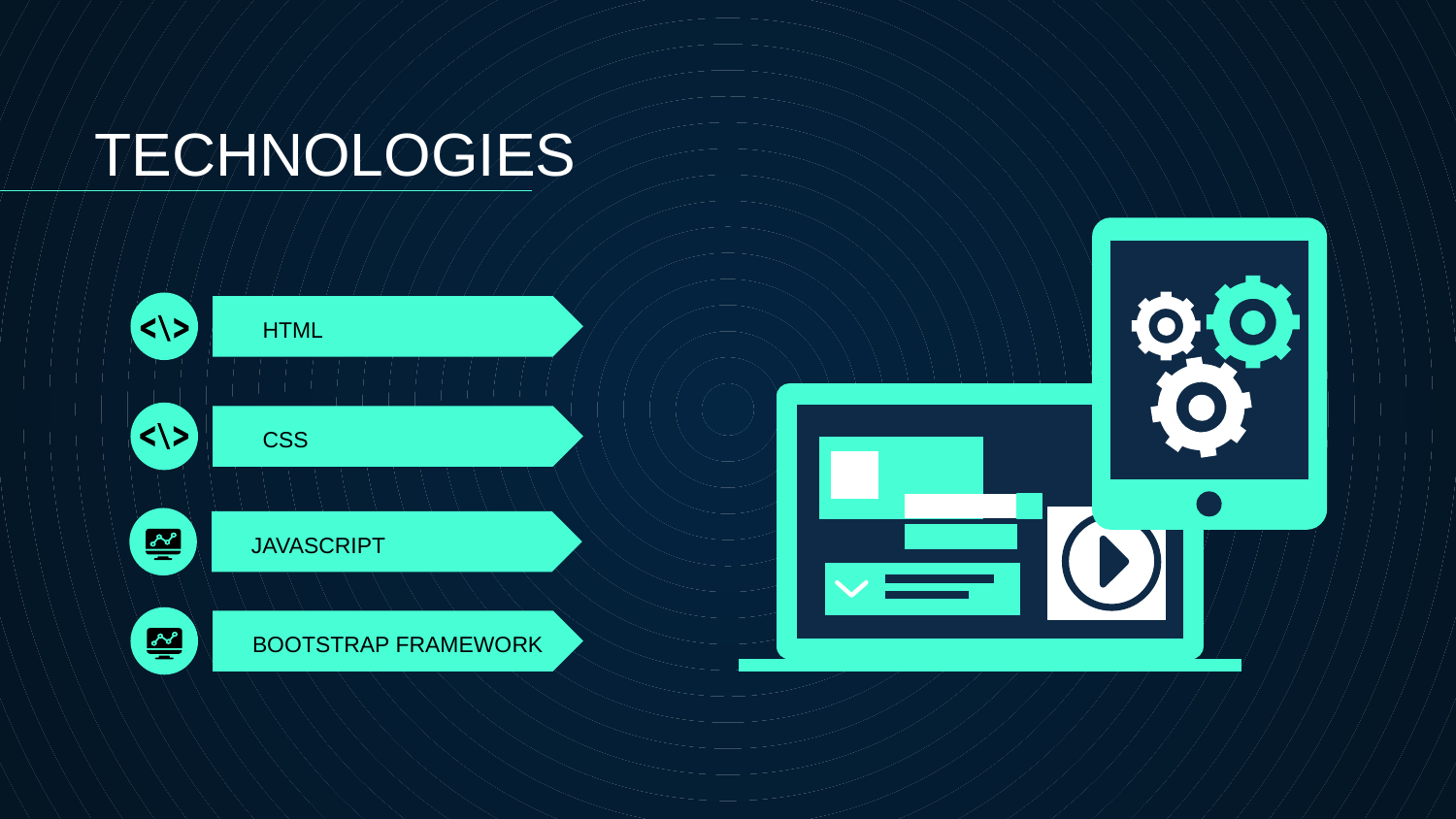

TECHNOLOGIES

# HTML

CSS

JAVASCRIPT

BOOTSTRAP FRAMEWORK